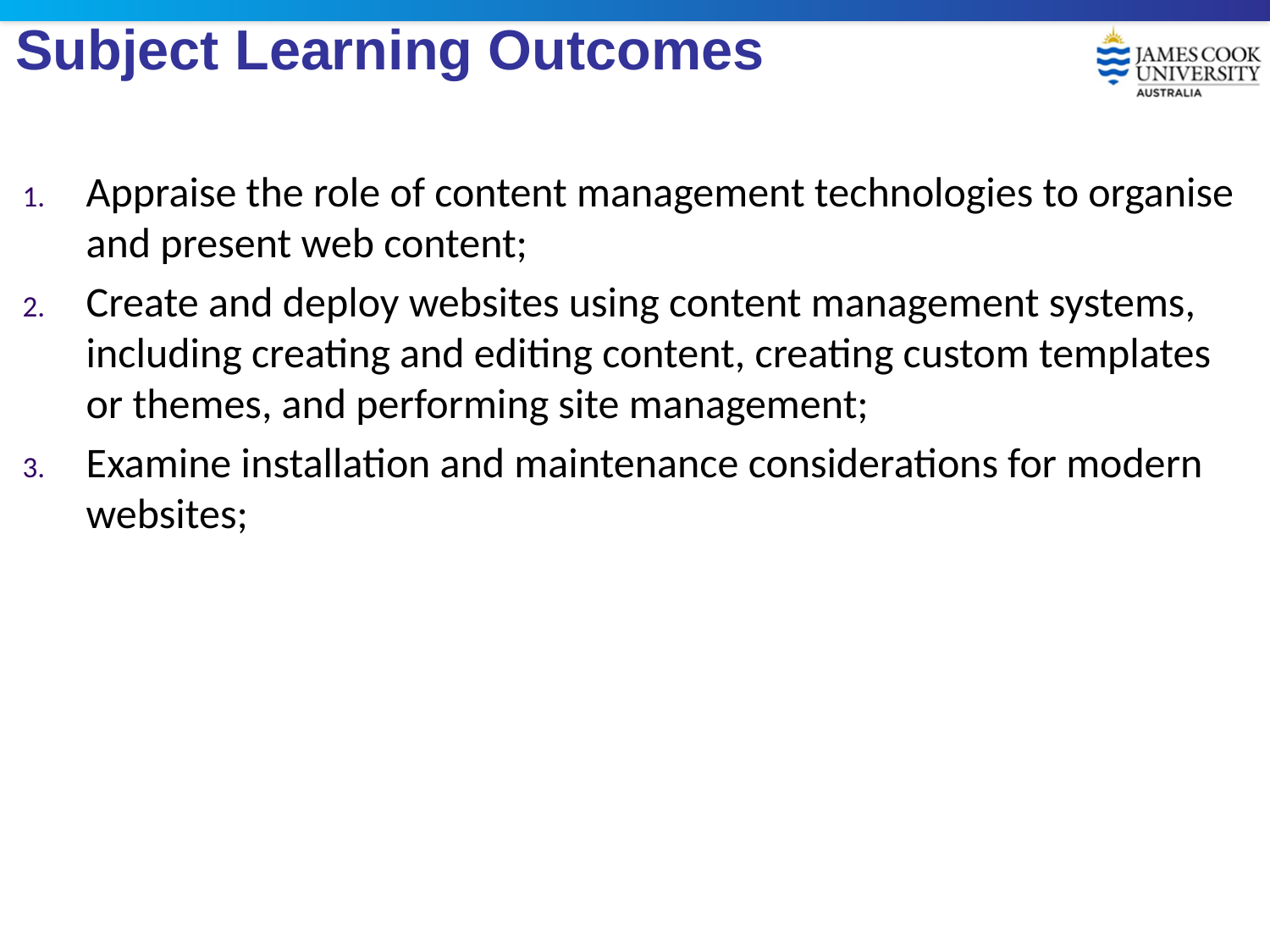

# Subject Learning Outcomes
Appraise the role of content management technologies to organise and present web content;
Create and deploy websites using content management systems, including creating and editing content, creating custom templates or themes, and performing site management;
Examine installation and maintenance considerations for modern websites;